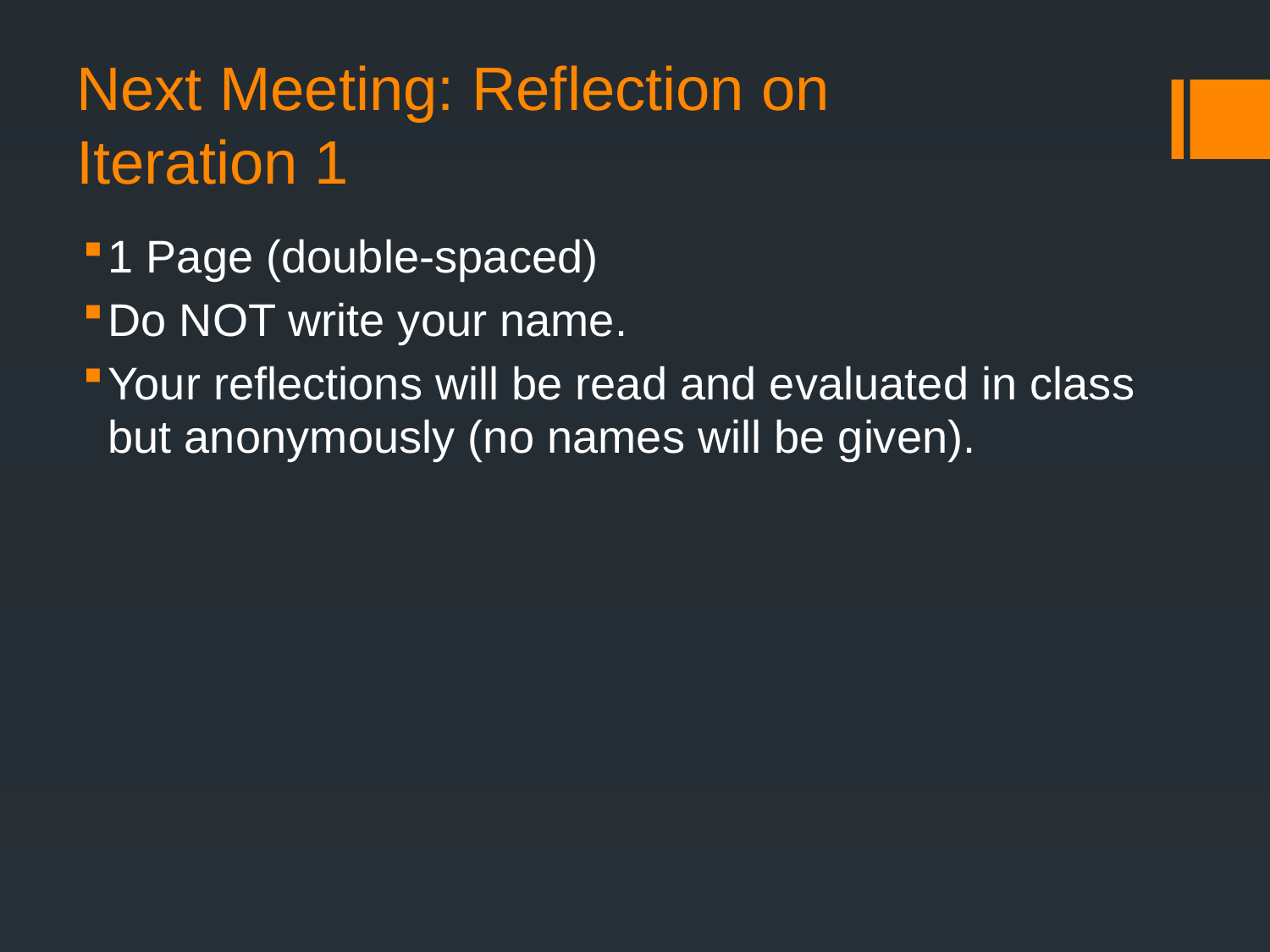

# Next Meeting: Reflection on Iteration 1
1 Page (double-spaced)
Do NOT write your name.
Your reflections will be read and evaluated in class but anonymously (no names will be given).